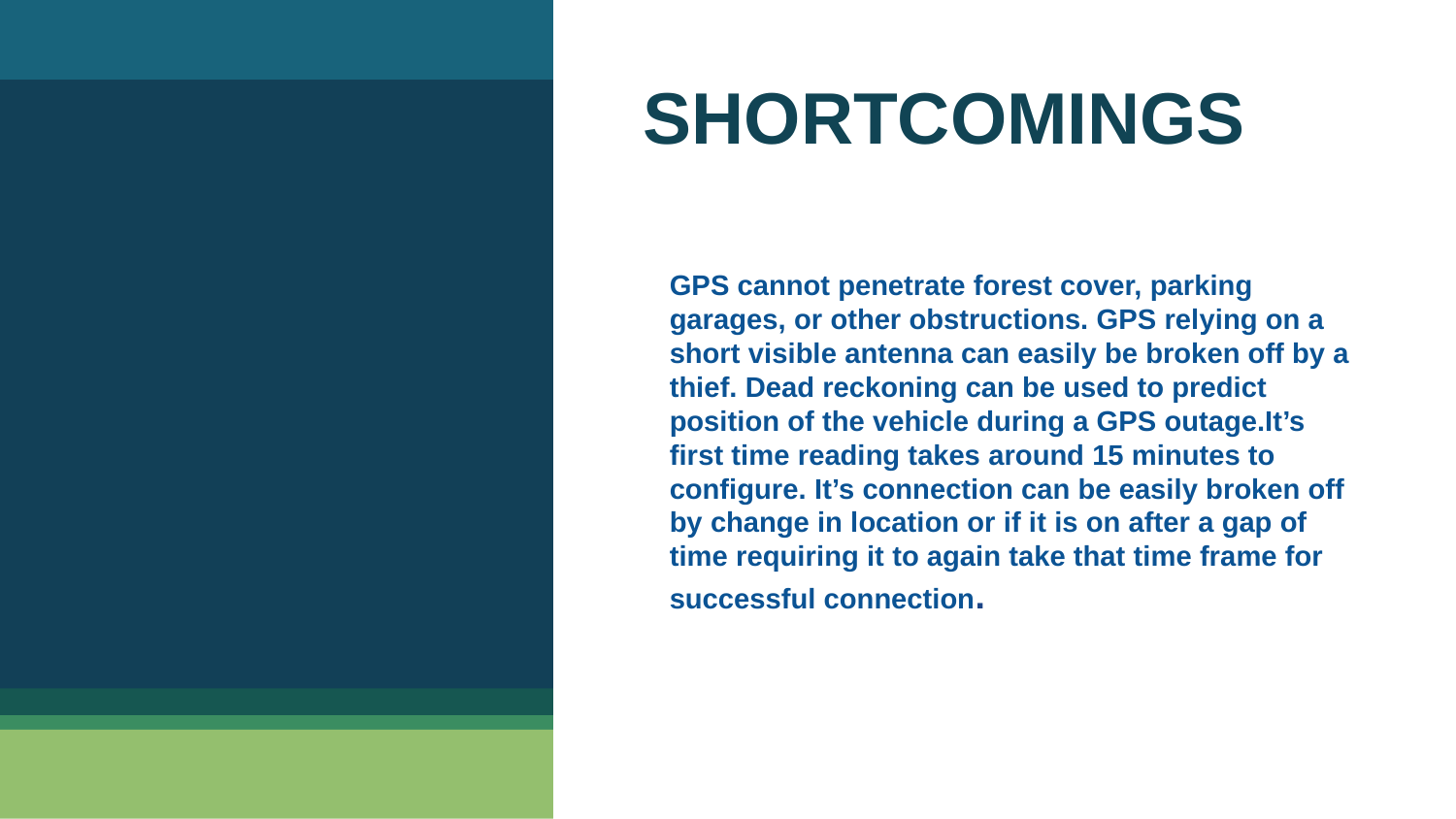

# SHORTCOMINGS
GPS cannot penetrate forest cover, parking garages, or other obstructions. GPS relying on a short visible antenna can easily be broken off by a thief. Dead reckoning can be used to predict position of the vehicle during a GPS outage.It’s first time reading takes around 15 minutes to configure. It’s connection can be easily broken off by change in location or if it is on after a gap of time requiring it to again take that time frame for successful connection.